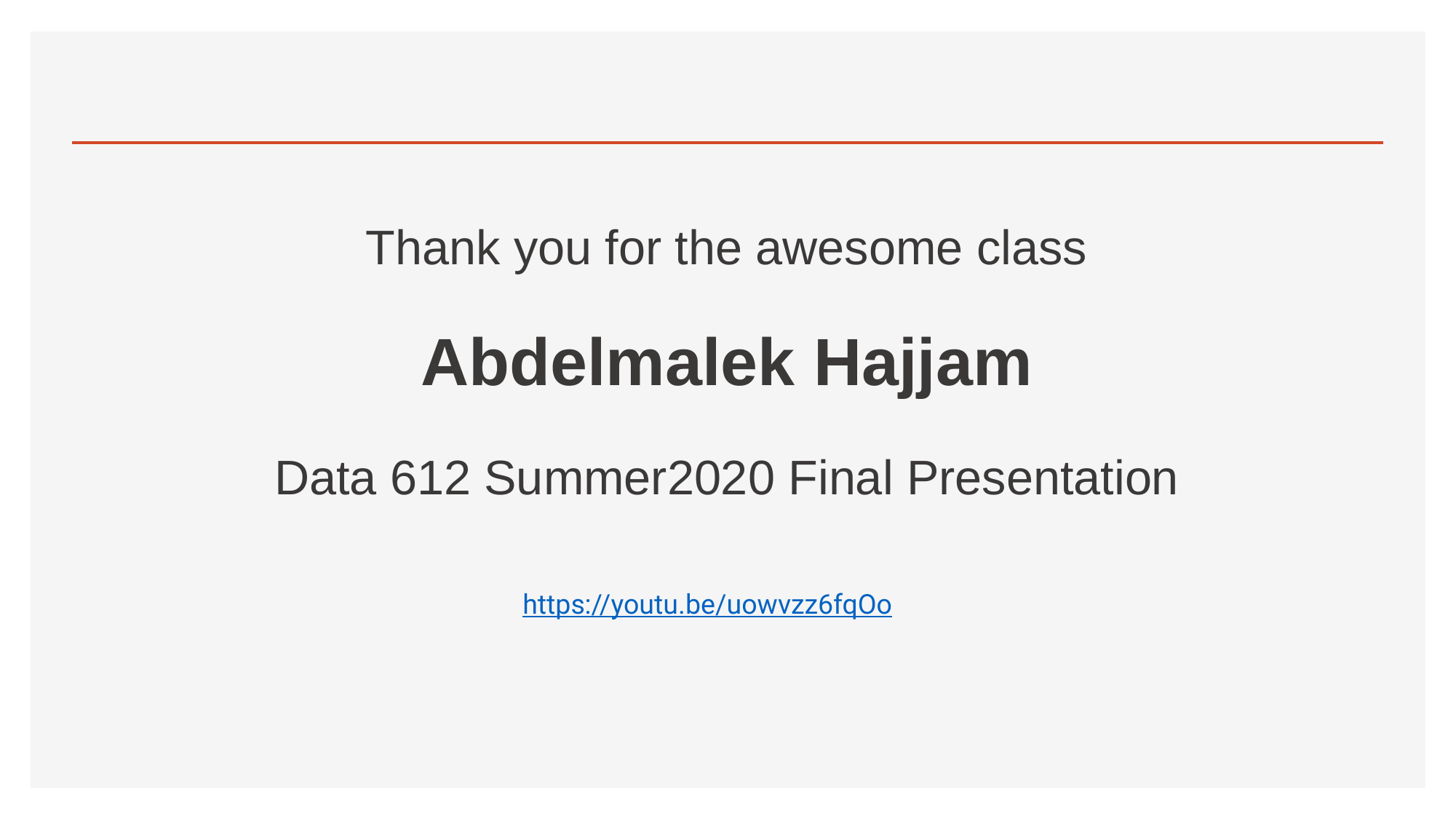

# Thank you for the awesome class Abdelmalek Hajjam Data 612 Summer2020 Final Presentation
https://youtu.be/uowvzz6fqOo